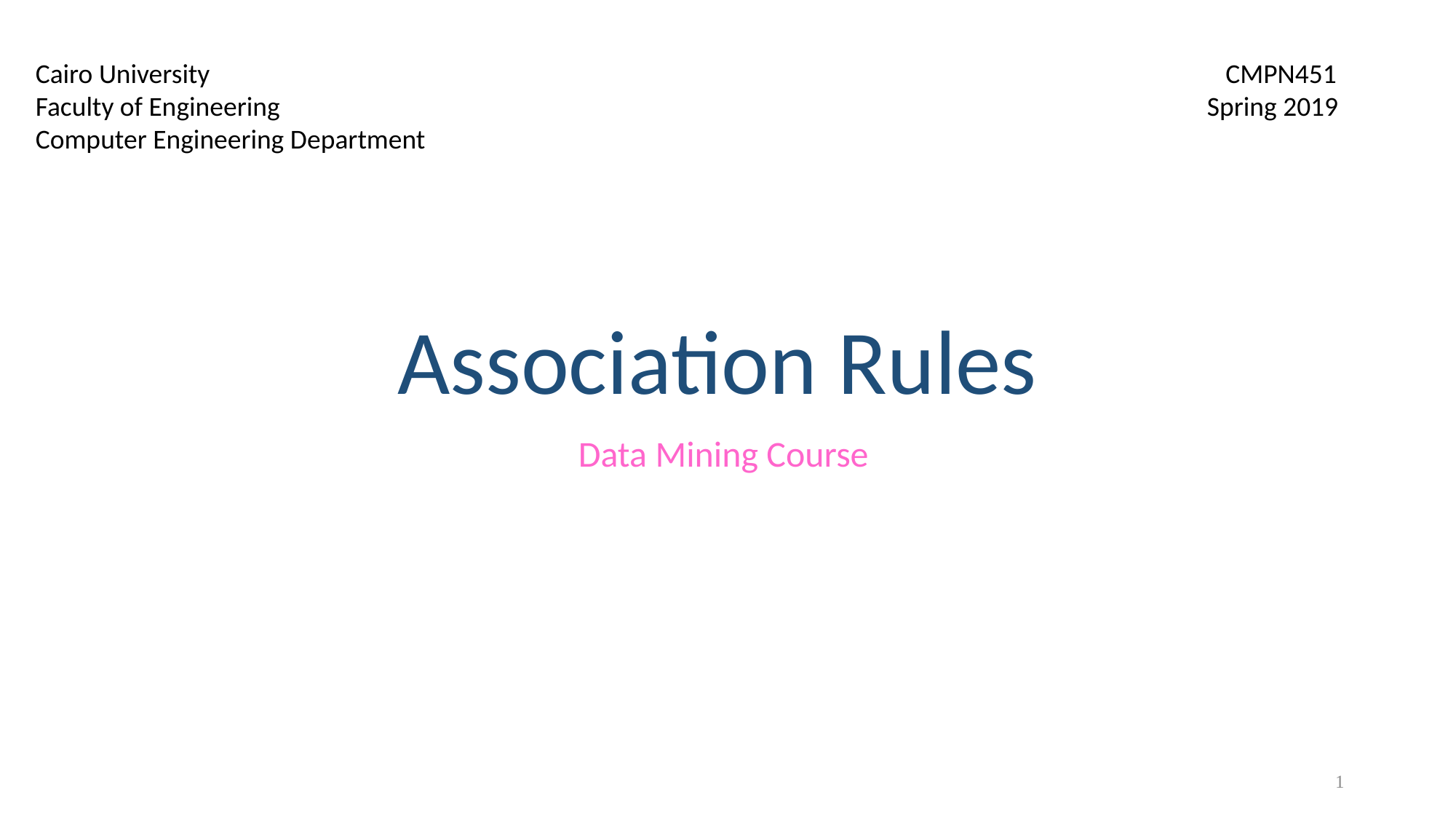

Cairo University 									                CMPN451
Faculty of Engineering 								             Spring 2019
Computer Engineering Department

Association Rules
Data Mining Course

1